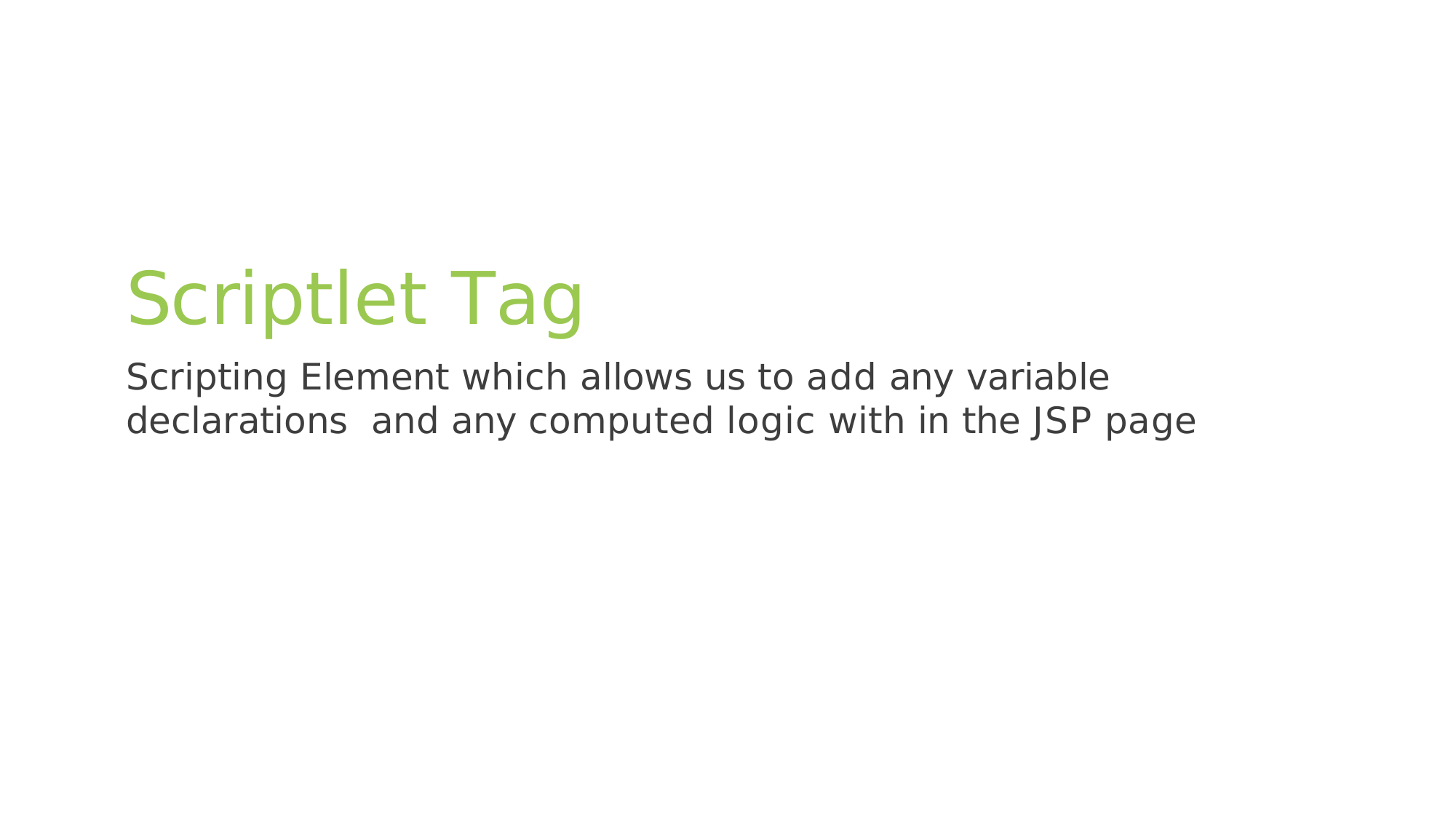

# Scriptlet Tag
Scripting Element which allows us to add any variable declarations  and any computed logic with in the JSP page
14